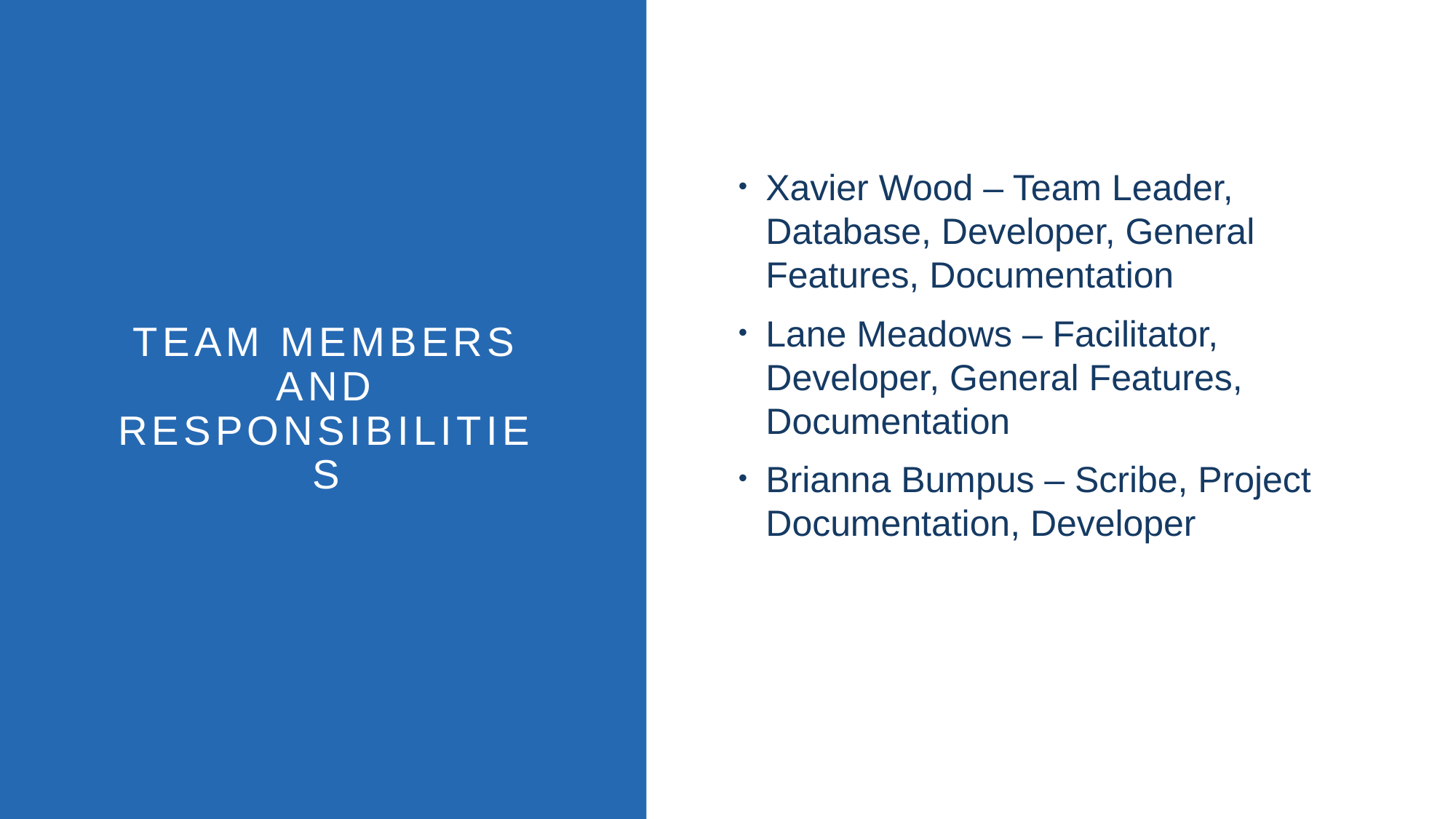

Xavier Wood – Team Leader, Database, Developer, General Features, Documentation
Lane Meadows – Facilitator, Developer, General Features, Documentation
Brianna Bumpus – Scribe, Project Documentation, Developer

# Team Members and Responsibilities